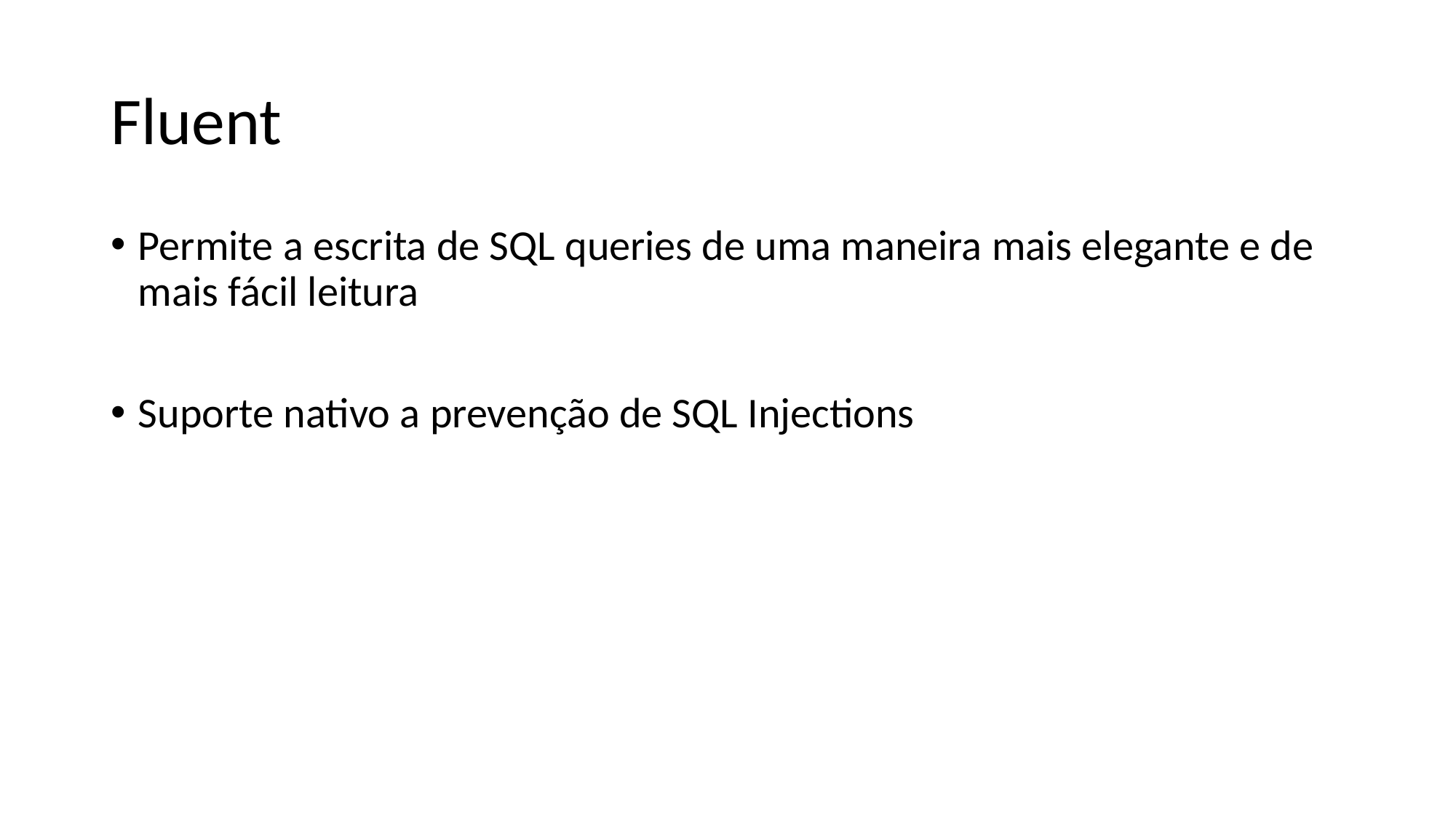

# Fluent
Permite a escrita de SQL queries de uma maneira mais elegante e de mais fácil leitura

Suporte nativo a prevenção de SQL Injections